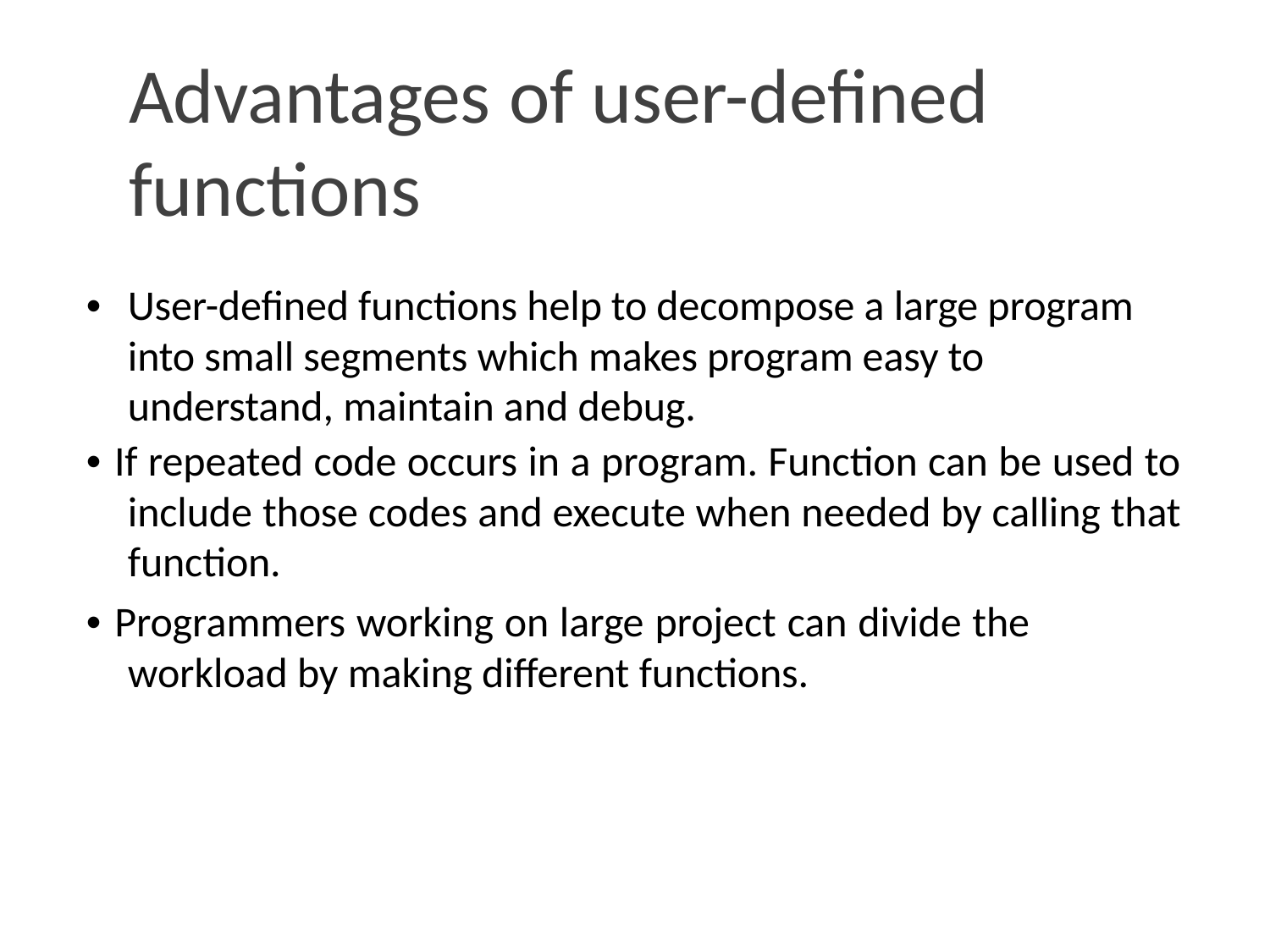

# Advantages of user-defined functions
•	User-defined functions help to decompose a large program  into small segments which makes program easy to  understand, maintain and debug.
• If repeated code occurs in a program. Function can be used to  include those codes and execute when needed by calling that  function.
• Programmers working on large project can divide the  workload by making different functions.